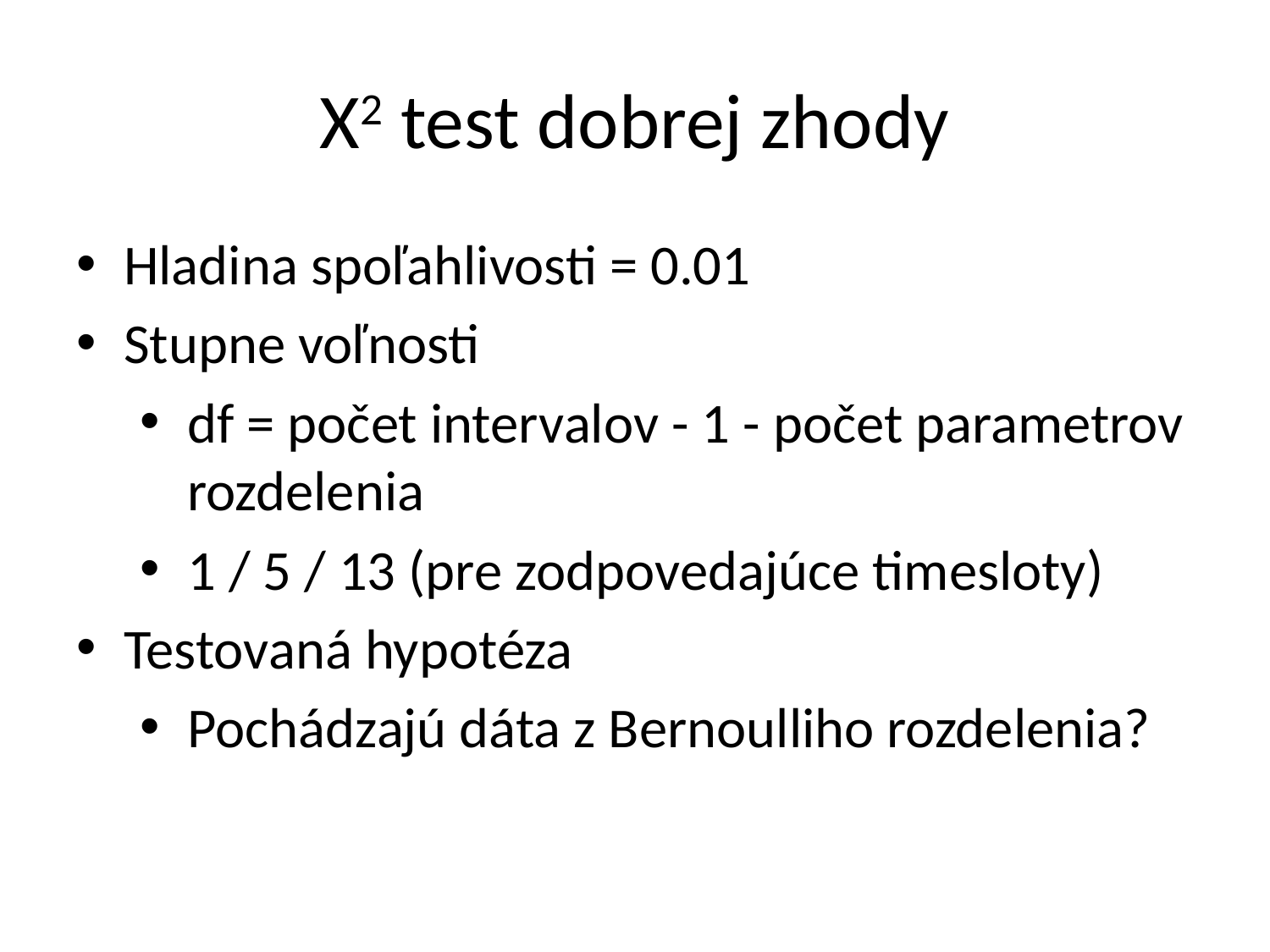

# Χ2 test dobrej zhody
Hladina spoľahlivosti = 0.01
Stupne voľnosti
df = počet intervalov - 1 - počet parametrov rozdelenia
1 / 5 / 13 (pre zodpovedajúce timesloty)
Testovaná hypotéza
Pochádzajú dáta z Bernoulliho rozdelenia?